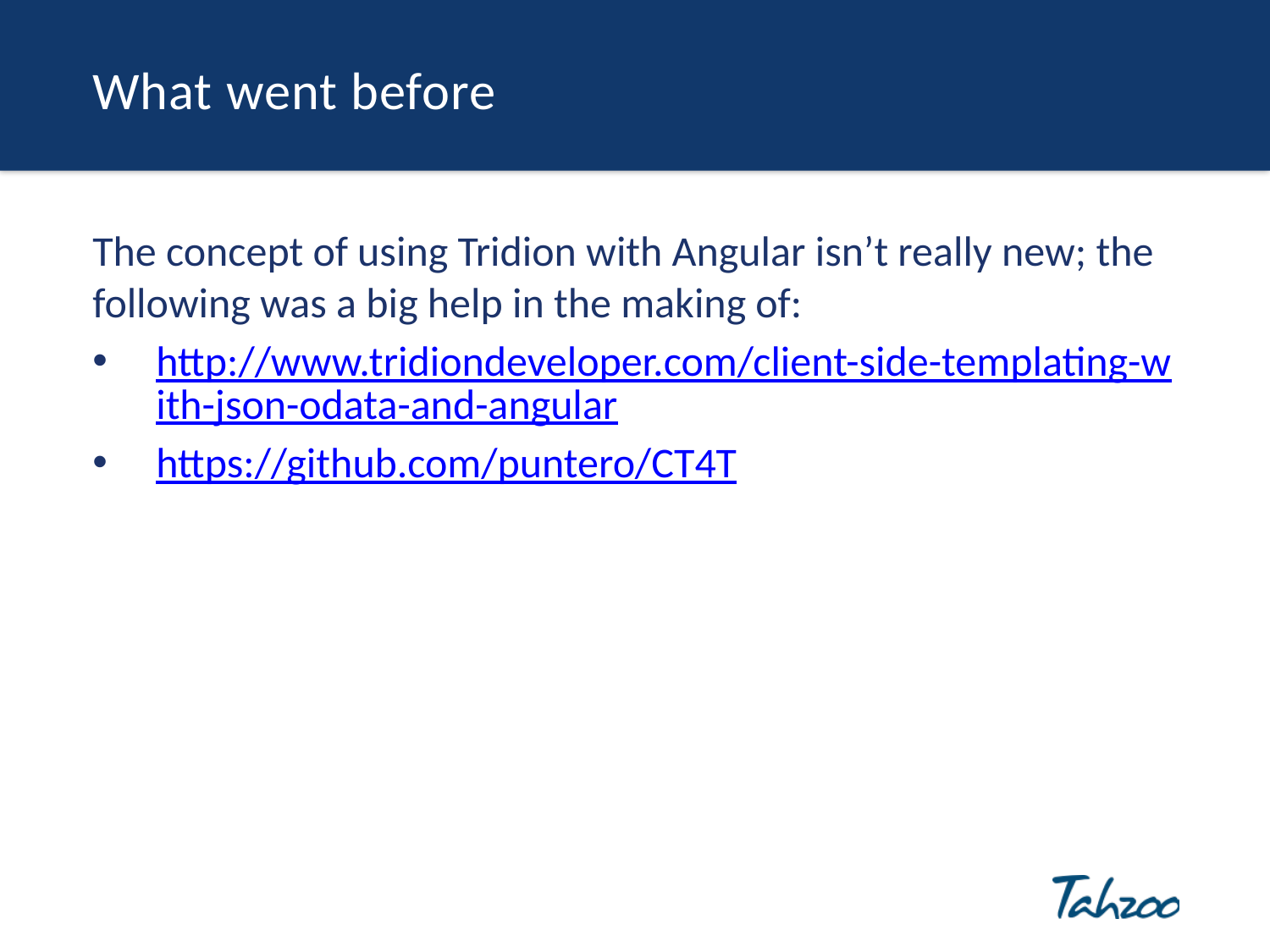

# What went before
The concept of using Tridion with Angular isn’t really new; the following was a big help in the making of:
http://www.tridiondeveloper.com/client-side-templating-with-json-odata-and-angular
https://github.com/puntero/CT4T